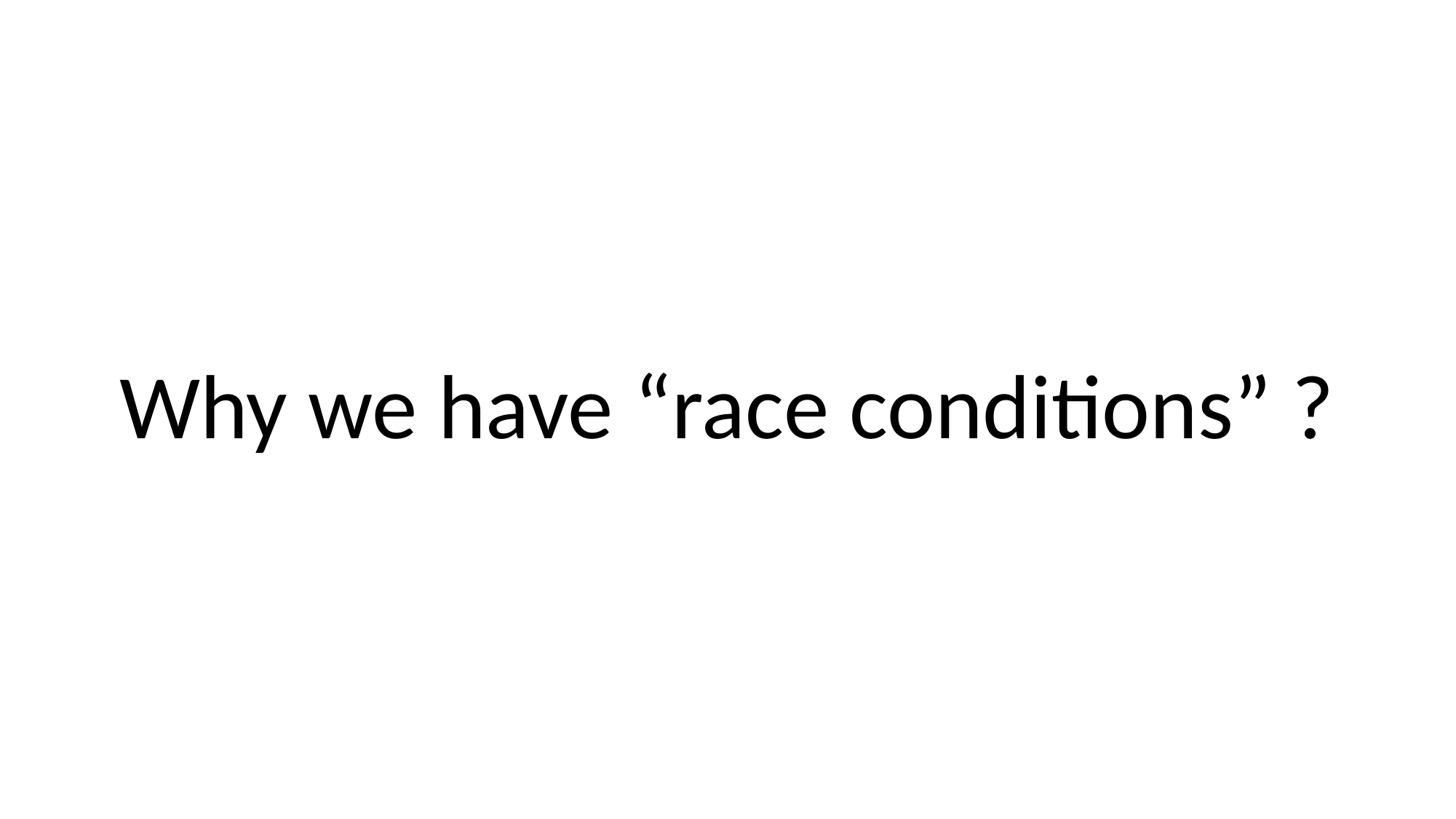

# Why we have “race conditions” ?